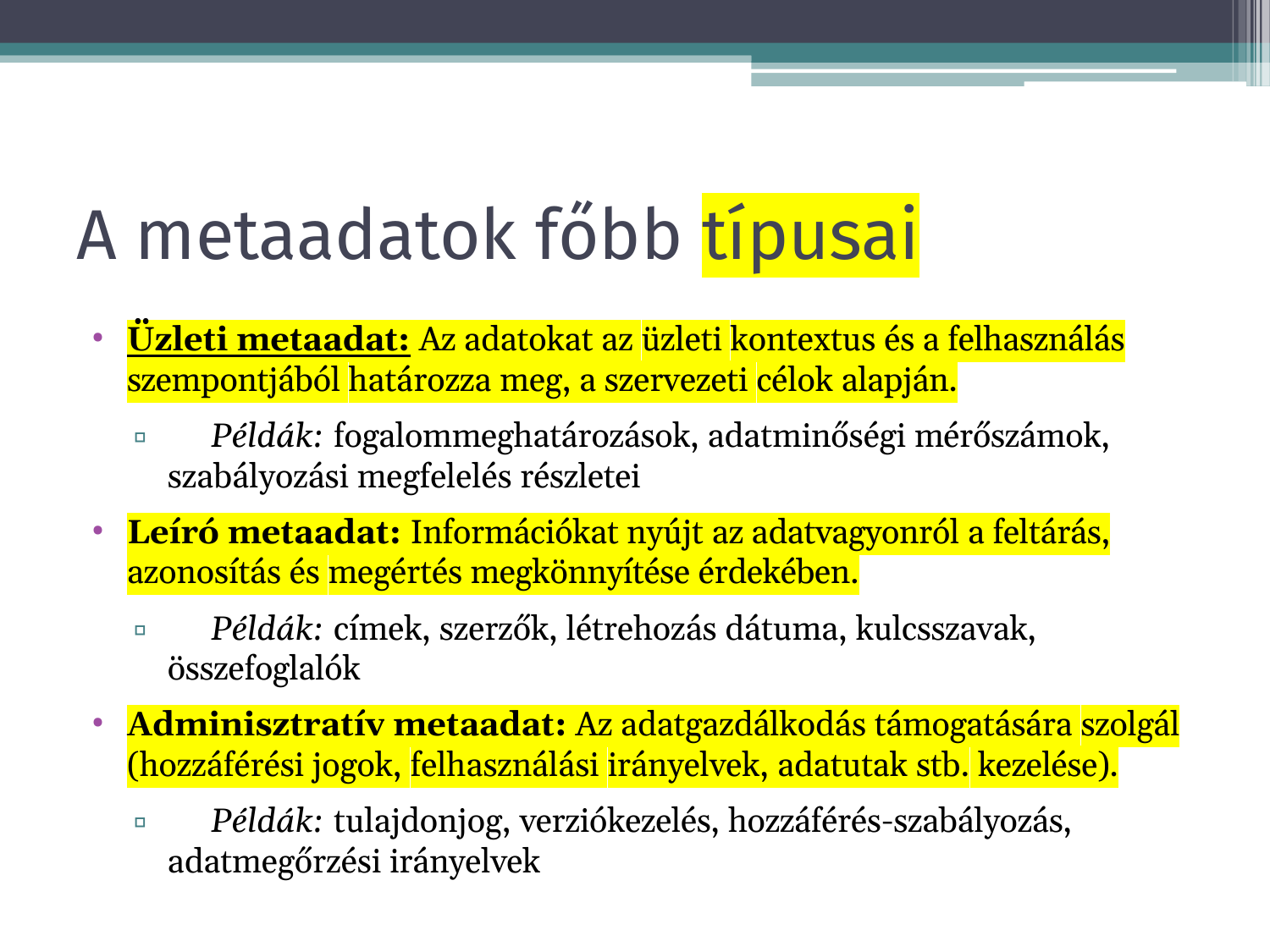

# A metaadatok főbb típusai
Üzleti metaadat: Az adatokat az üzleti kontextus és a felhasználás szempontjából határozza meg, a szervezeti célok alapján.
▫	Példák: fogalommeghatározások, adatminőségi mérőszámok,
szabályozási megfelelés részletei
Leíró metaadat: Információkat nyújt az adatvagyonról a feltárás, azonosítás és megértés megkönnyítése érdekében.
▫	Példák: címek, szerzők, létrehozás dátuma, kulcsszavak,
összefoglalók
Adminisztratív metaadat: Az adatgazdálkodás támogatására szolgál (hozzáférési jogok, felhasználási irányelvek, adatutak stb. kezelése).
▫	Példák: tulajdonjog, verziókezelés, hozzáférés-szabályozás,
adatmegőrzési irányelvek